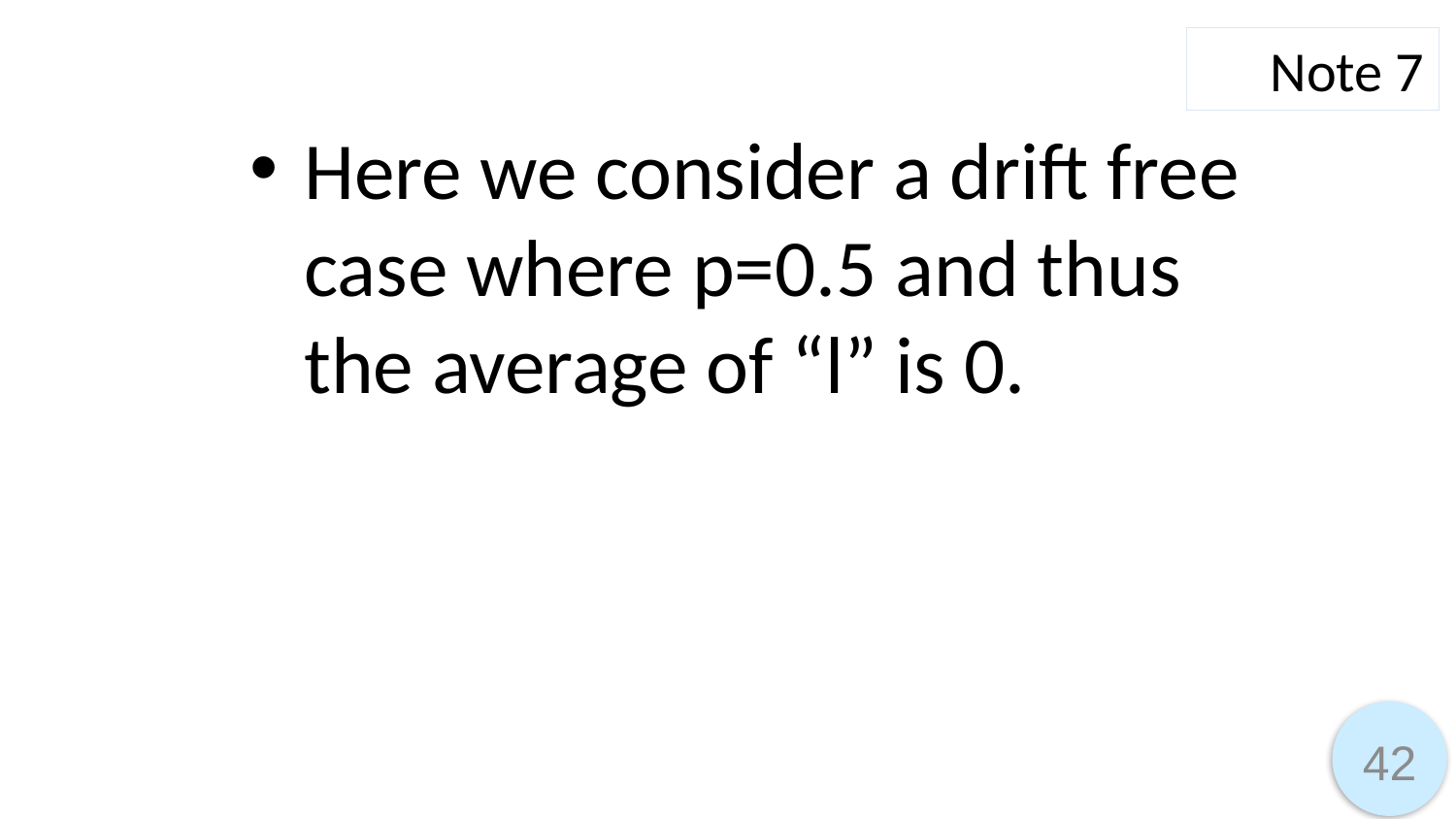

Note 7
Here we consider a drift free case where p=0.5 and thus the average of “l” is 0.
42